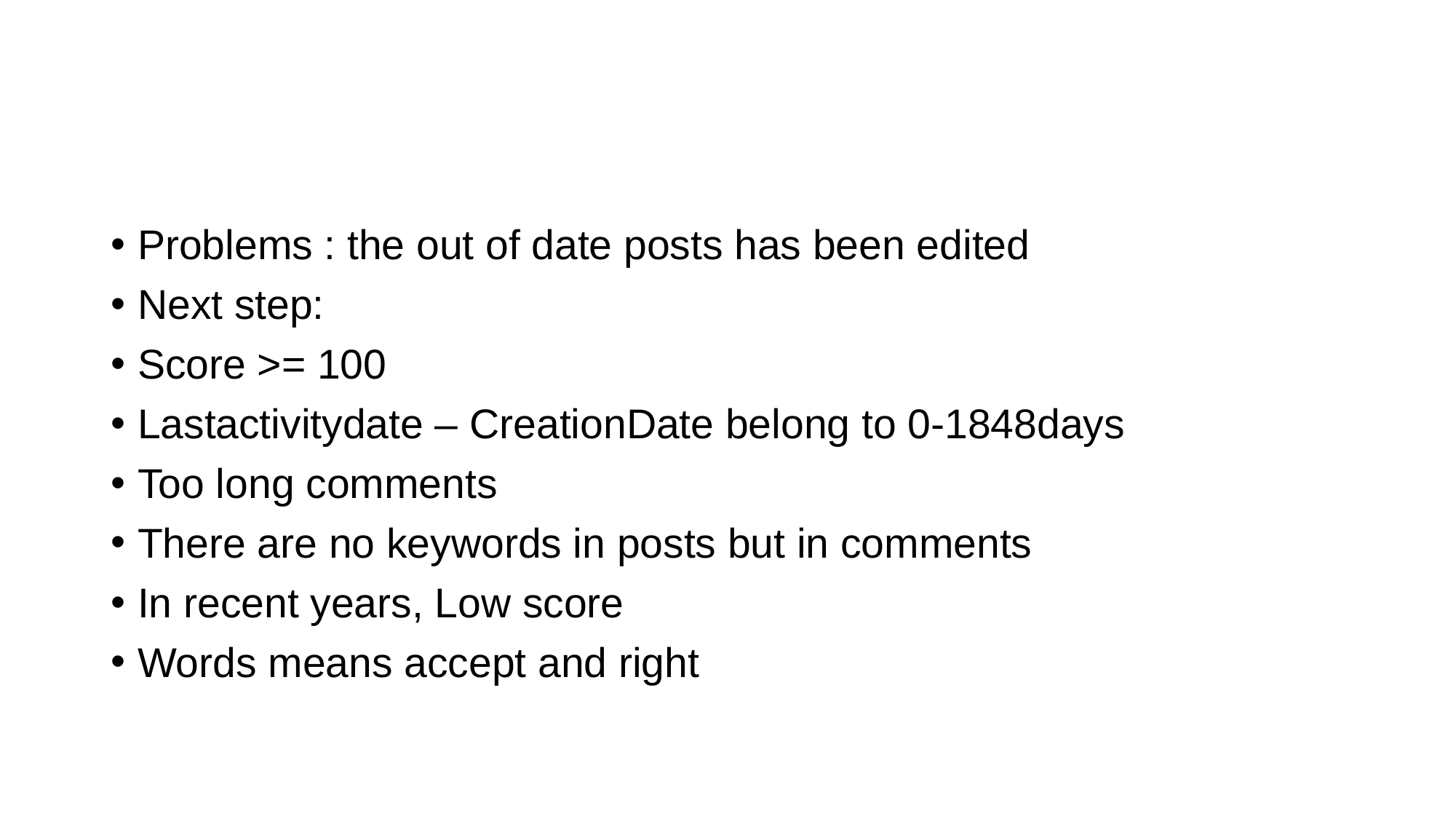

#
Problems : the out of date posts has been edited
Next step:
Score >= 100
Lastactivitydate – CreationDate belong to 0-1848days
Too long comments
There are no keywords in posts but in comments
In recent years, Low score
Words means accept and right